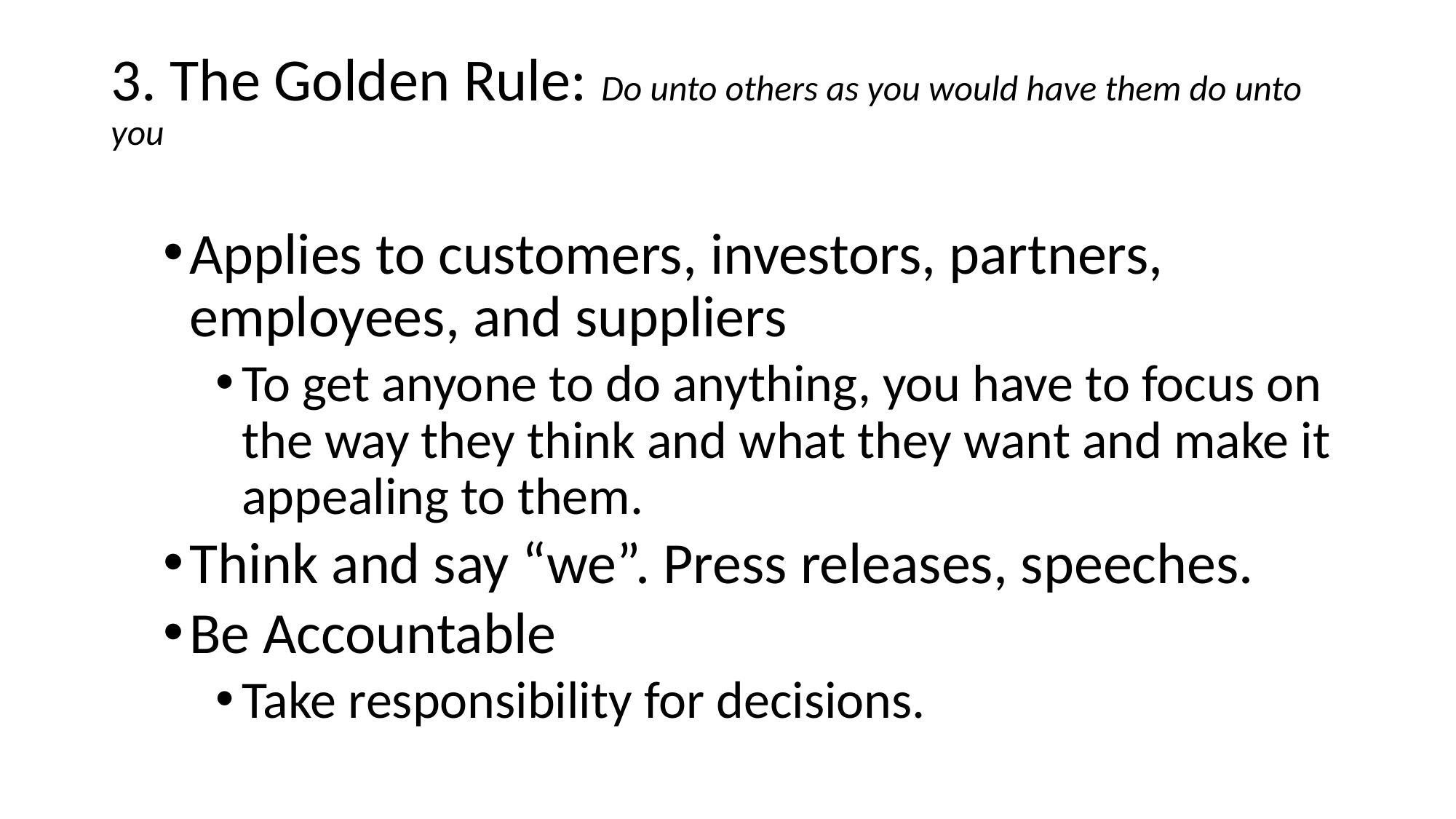

# 3. The Golden Rule: Do unto others as you would have them do unto you
Applies to customers, investors, partners, employees, and suppliers
To get anyone to do anything, you have to focus on the way they think and what they want and make it appealing to them.
Think and say “we”. Press releases, speeches.
Be Accountable
Take responsibility for decisions.